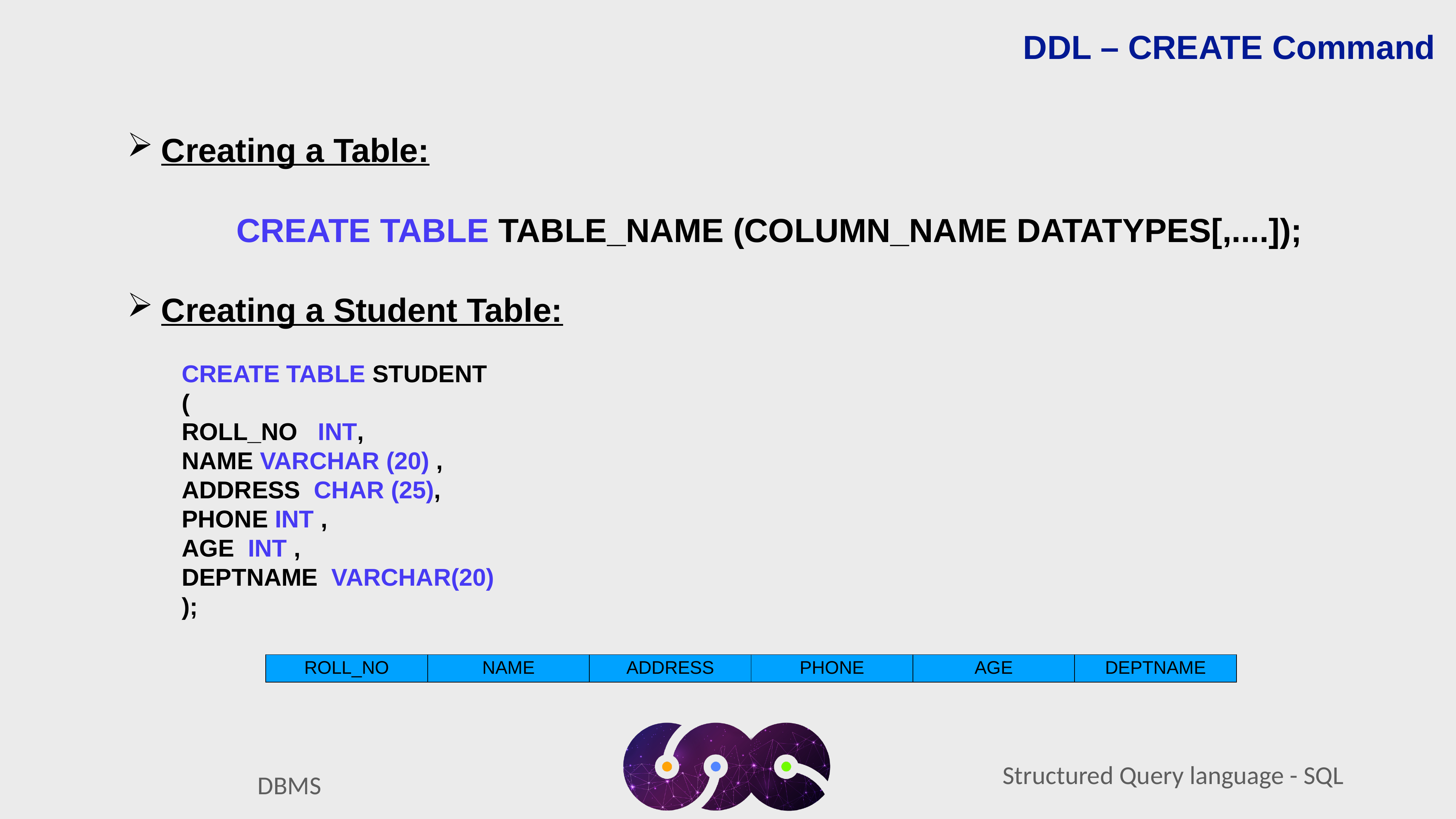

DDL – CREATE Command

Creating a Table:

		CREATE TABLE TABLE_NAME (COLUMN_NAME DATATYPES[,....]);

Creating a Student Table:

CREATE TABLE STUDENT
(
ROLL_NO   INT,
NAME VARCHAR (20) ,
ADDRESS  CHAR (25),
PHONE INT ,
AGE  INT ,
DEPTNAME  VARCHAR(20)
);

| ROLL\_NO | NAME | ADDRESS | PHONE | AGE | DEPTNAME |
| --- | --- | --- | --- | --- | --- |

Structured Query language - SQL